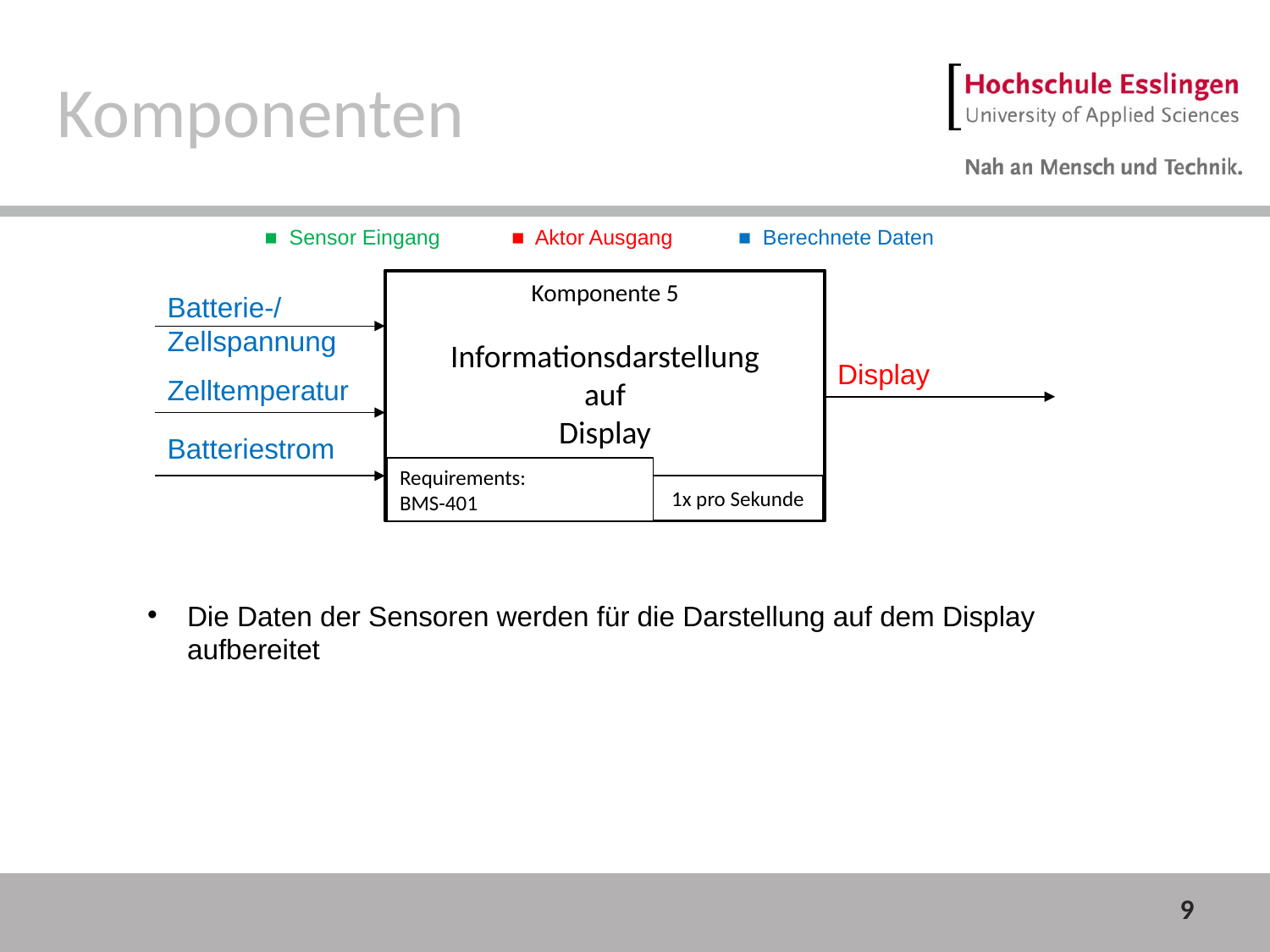

Komponenten
■  Sensor Eingang            ■  Aktor Ausgang           ■  Berechnete Daten
Komponente 5

Informationsdarstellung
auf
Display
Batterie-/ Zellspannung
Display
Zelltemperatur
Batteriestrom
Requirements:
BMS-401

1x pro Sekunde
Die Daten der Sensoren werden für die Darstellung auf dem Display aufbereitet
9